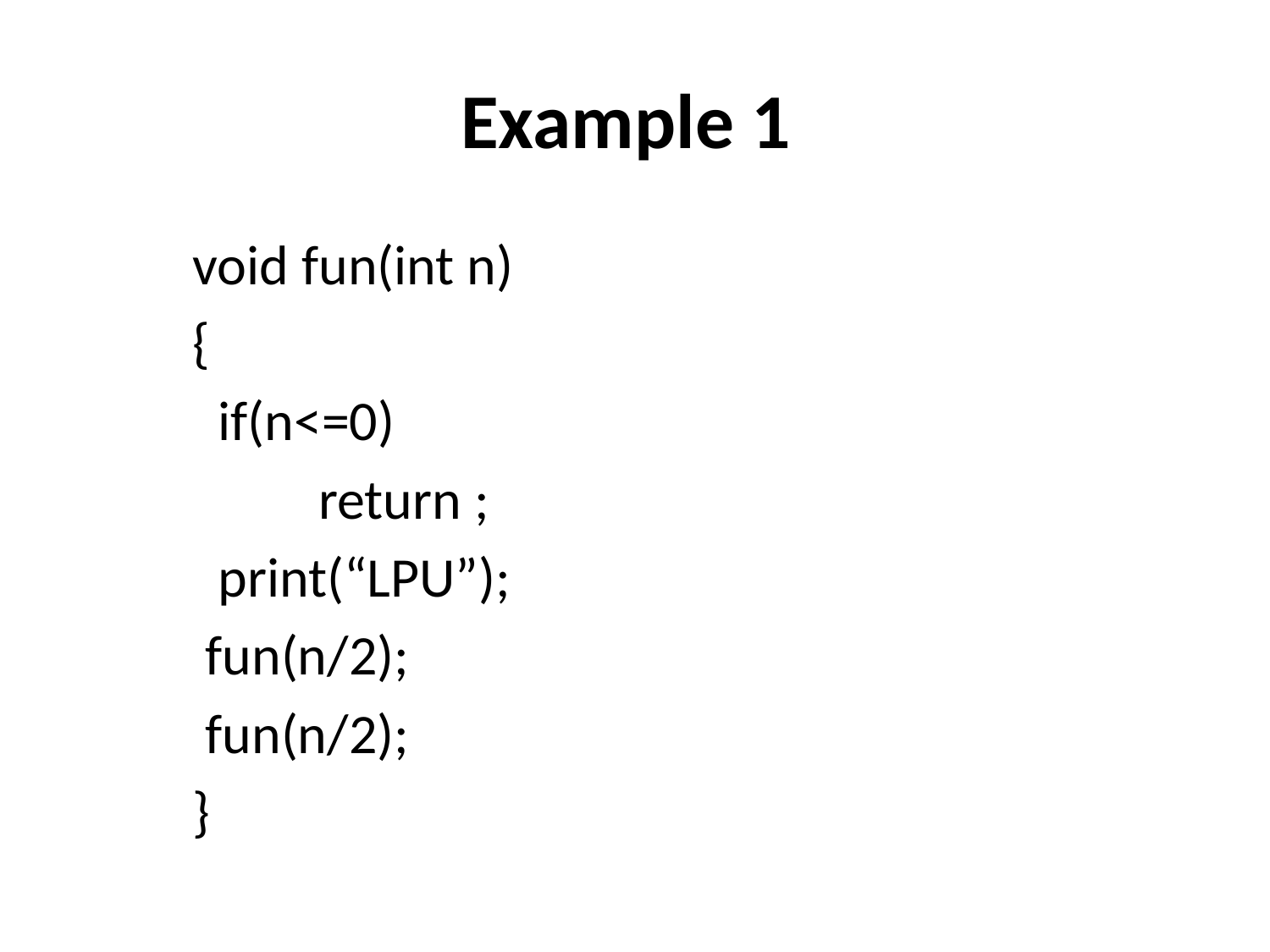

# Example 1
void fun(int n)
{
  if(n<=0)
	return ;
  print(“LPU”);
 fun(n/2);
 fun(n/2);
}